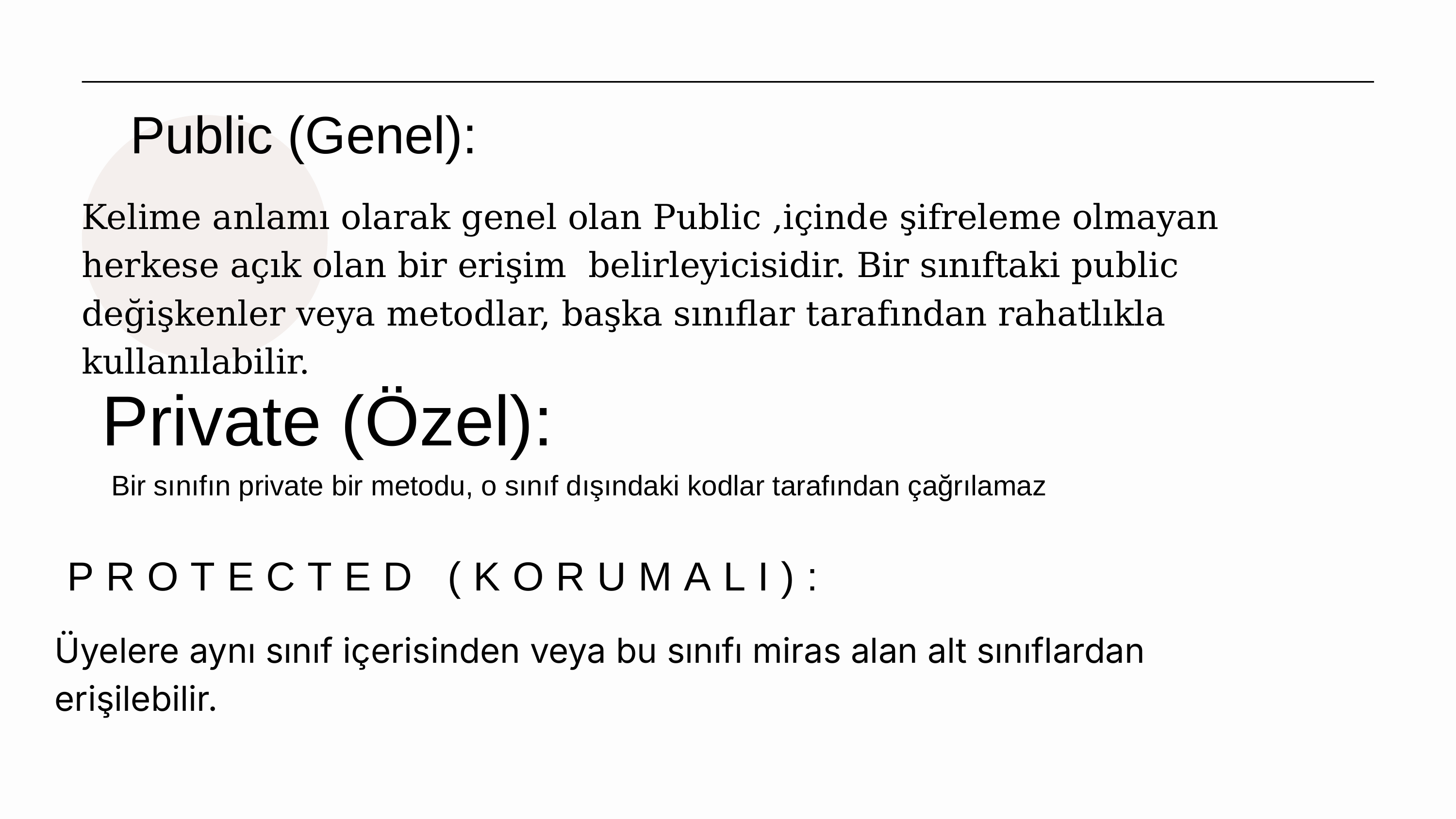

Public (Genel):

Kelime anlamı olarak genel olan Public ,içinde şifreleme olmayan herkese açık olan bir erişim  belirleyicisidir. Bir sınıftaki public değişkenler veya metodlar, başka sınıflar tarafından rahatlıkla kullanılabilir.
Private (Özel):

Bir sınıfın private bir metodu, o sınıf dışındaki kodlar tarafından çağrılamaz
    PROTECTED (KORUMALI):

Üyelere aynı sınıf içerisinden veya bu sınıfı miras alan alt sınıflardan erişilebilir.